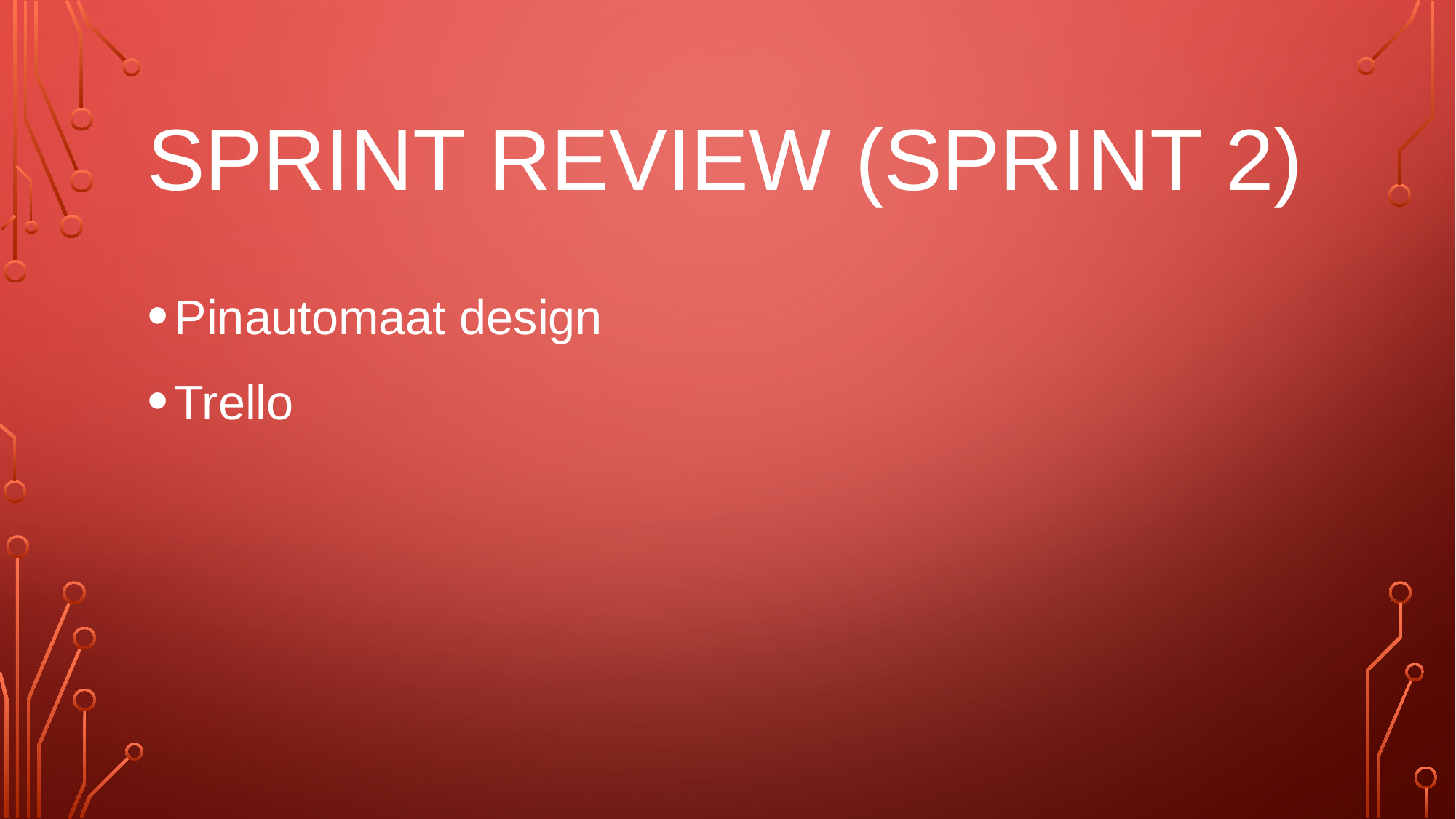

# Sprint review (sprint 2)
Pinautomaat design
Trello